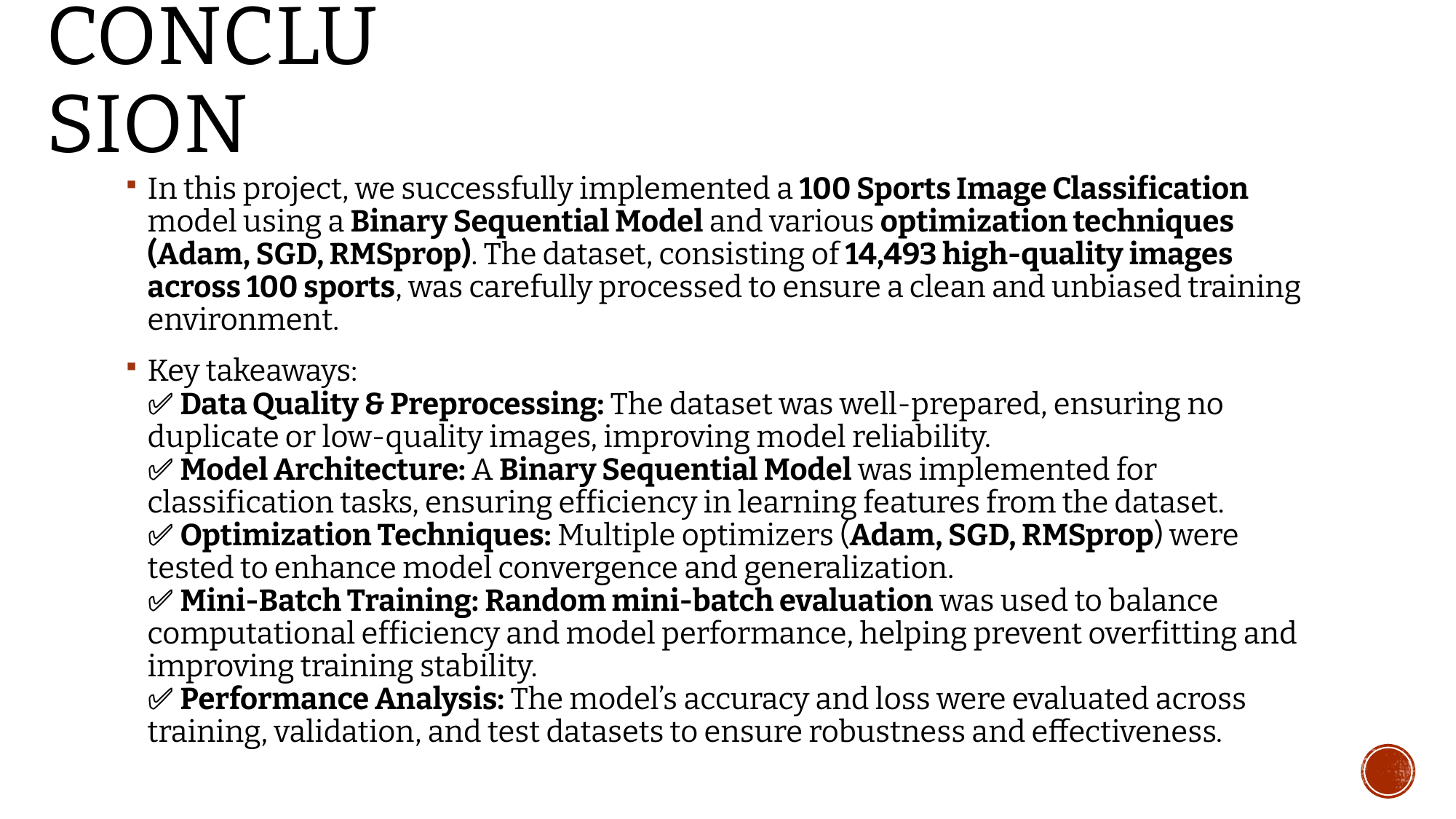

# Conclusion
In this project, we successfully implemented a 100 Sports Image Classification model using a Binary Sequential Model and various optimization techniques (Adam, SGD, RMSprop). The dataset, consisting of 14,493 high-quality images across 100 sports, was carefully processed to ensure a clean and unbiased training environment.
Key takeaways:
✅ Data Quality & Preprocessing: The dataset was well-prepared, ensuring no duplicate or low-quality images, improving model reliability.
✅ Model Architecture: A Binary Sequential Model was implemented for classification tasks, ensuring efficiency in learning features from the dataset.
✅ Optimization Techniques: Multiple optimizers (Adam, SGD, RMSprop) were tested to enhance model convergence and generalization.
✅ Mini-Batch Training: Random mini-batch evaluation was used to balance computational efficiency and model performance, helping prevent overfitting and improving training stability.
✅ Performance Analysis: The model’s accuracy and loss were evaluated across training, validation, and test datasets to ensure robustness and effectiveness.